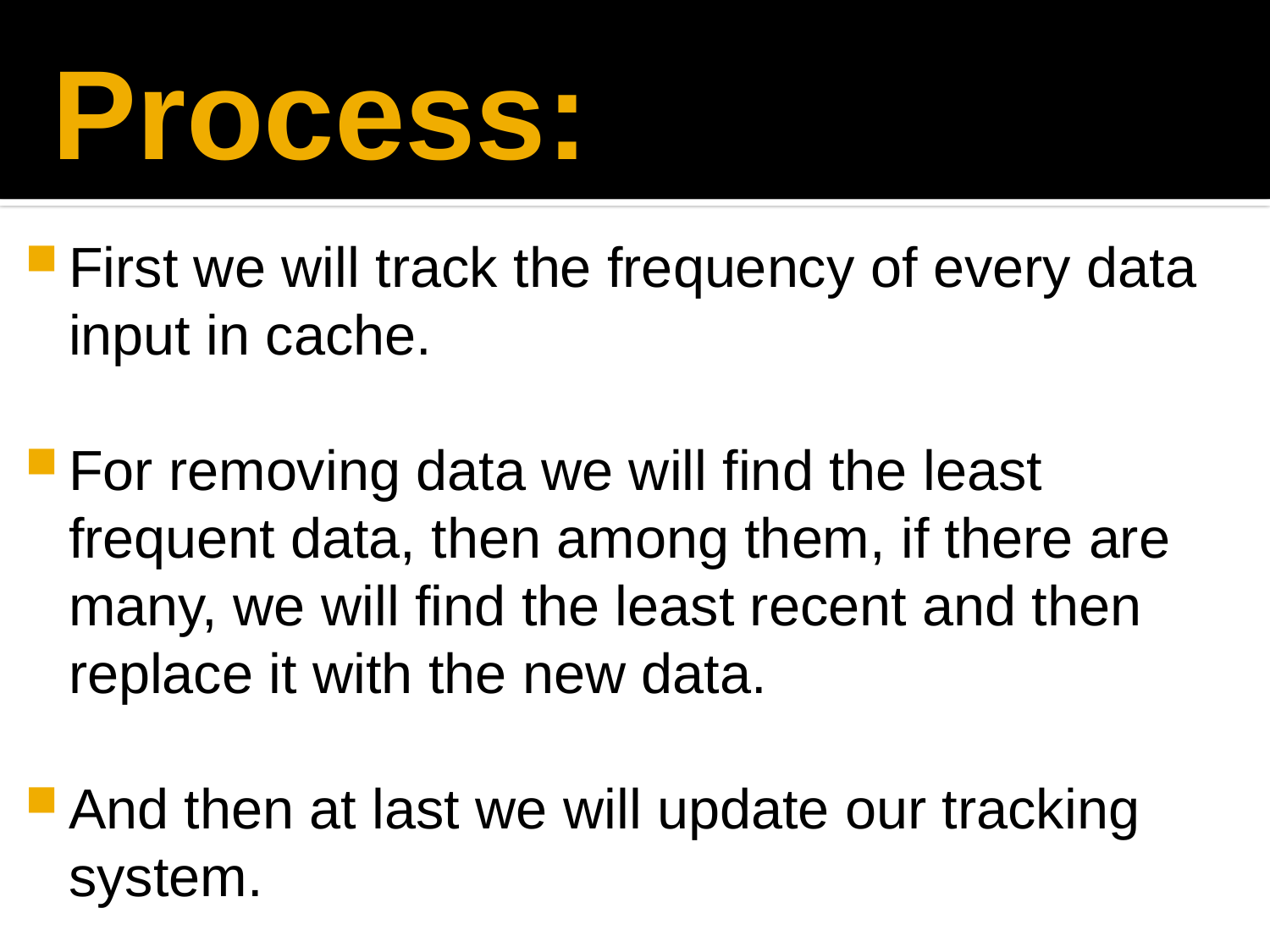

# Process:
First we will track the frequency of every data input in cache.

For removing data we will find the least frequent data, then among them, if there are many, we will find the least recent and then replace it with the new data.

And then at last we will update our tracking system.